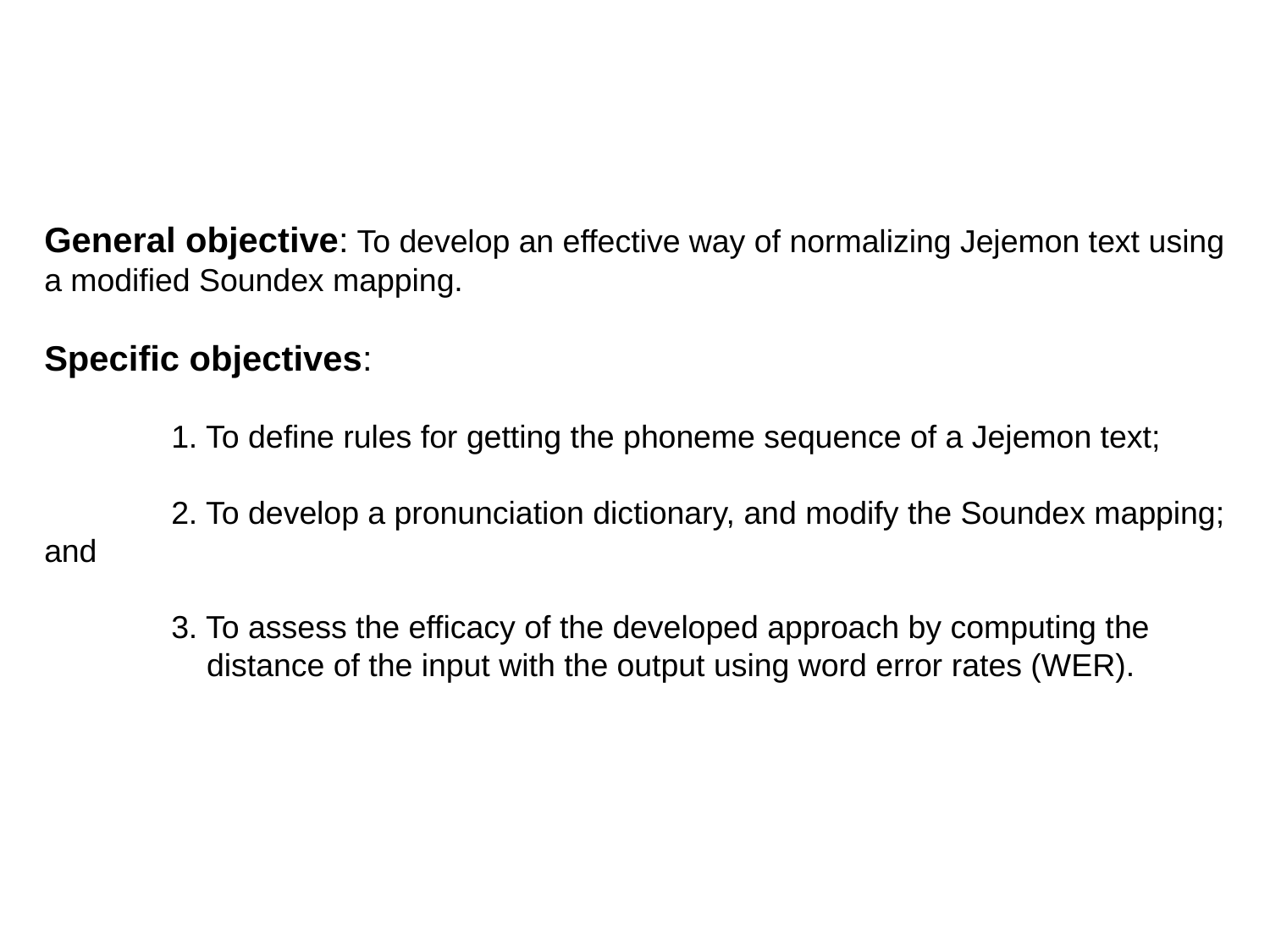

General objective: To develop an effective way of normalizing Jejemon text using  a modified Soundex mapping.

Specific objectives:

	1. To define rules for getting the phoneme sequence of a Jejemon text;

	2. To develop a pronunciation dictionary, and modify the Soundex mapping; and

	3. To assess the efficacy of the developed approach by computing the
	    distance of the input with the output using word error rates (WER).